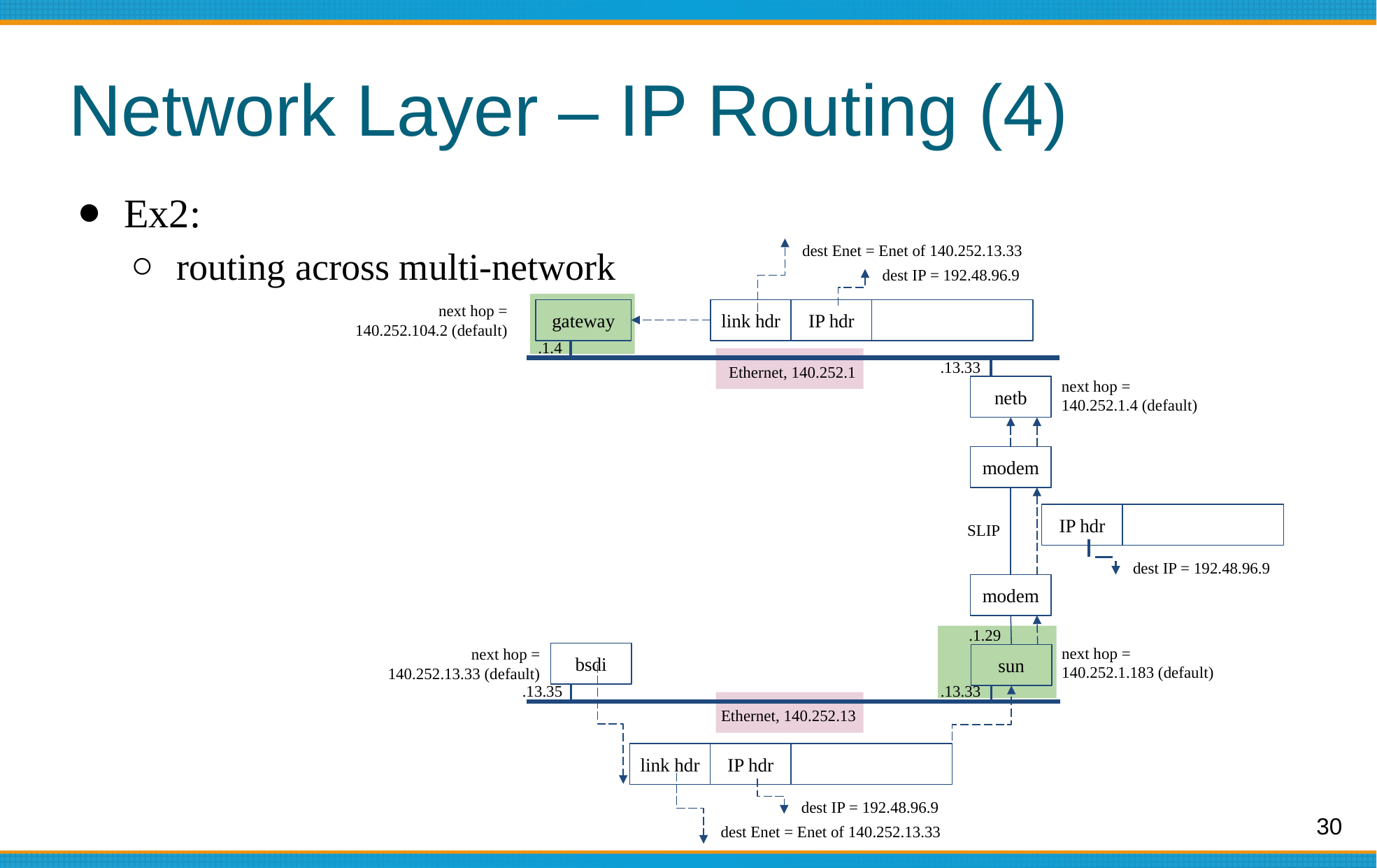

# Network Layer – IP Routing (4)
Ex2:
routing across multi-network
dest Enet = Enet of 140.252.13.33
dest IP = 192.48.96.9
next hop = 140.252.104.2 (default)
gateway
link hdr
IP hdr

.1.4
.13.33
Ethernet, 140.252.1
netb

next hop =
140.252.1.4 (default)
modem
IP hdr

dest IP = 192.48.96.9
SLIP
modem
.1.29

next hop = 140.252.1.183 (default)
next hop = 140.252.13.33 (default)
bsdi
sun
.13.35
.13.33
Ethernet, 140.252.13
link hdr
IP hdr

dest IP = 192.48.96.9
dest Enet = Enet of 140.252.13.33

30